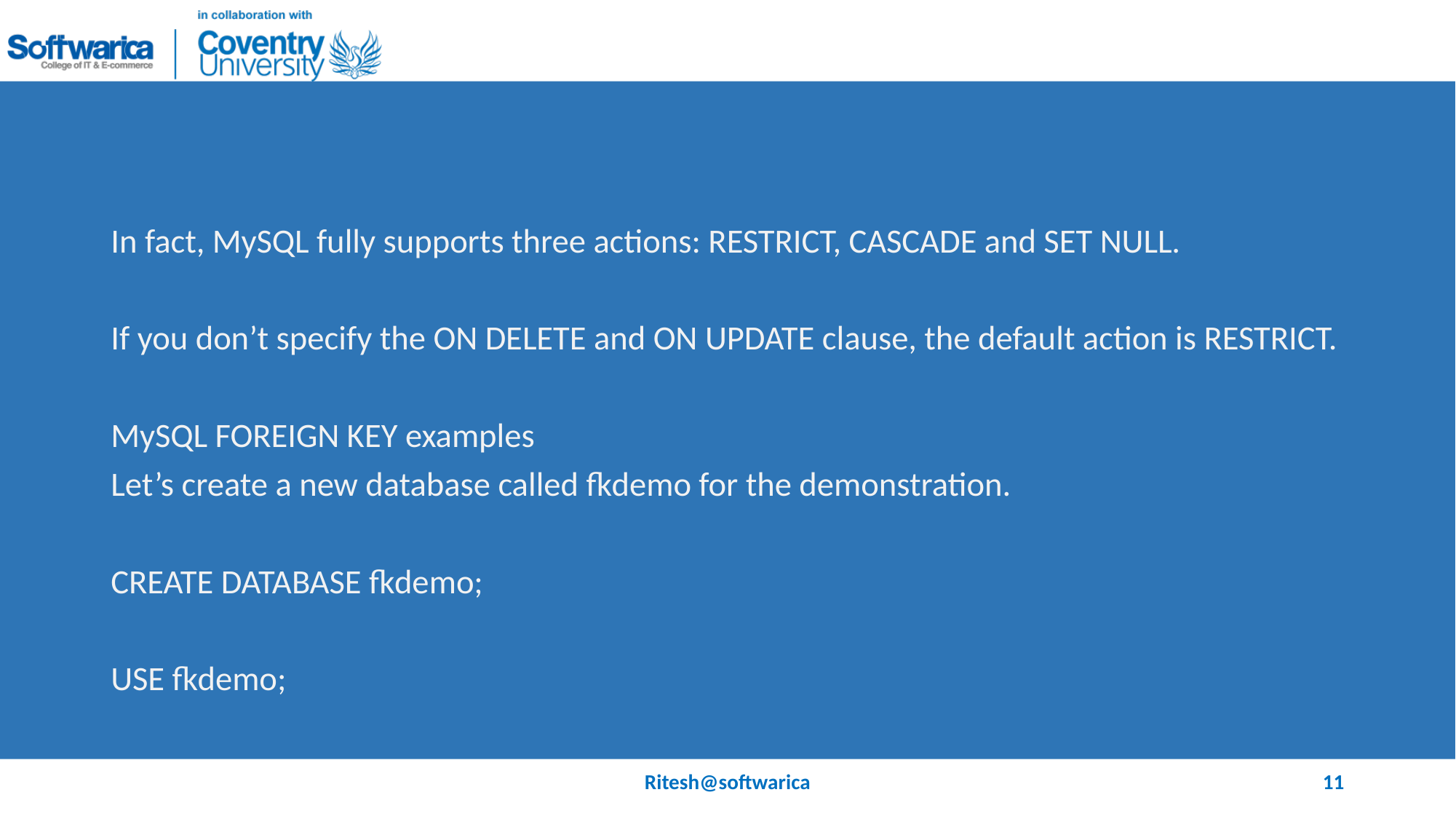

#
In fact, MySQL fully supports three actions: RESTRICT, CASCADE and SET NULL.

If you don’t specify the ON DELETE and ON UPDATE clause, the default action is RESTRICT.

MySQL FOREIGN KEY examples
Let’s create a new database called fkdemo for the demonstration.

CREATE DATABASE fkdemo;

USE fkdemo;
Ritesh@softwarica
11